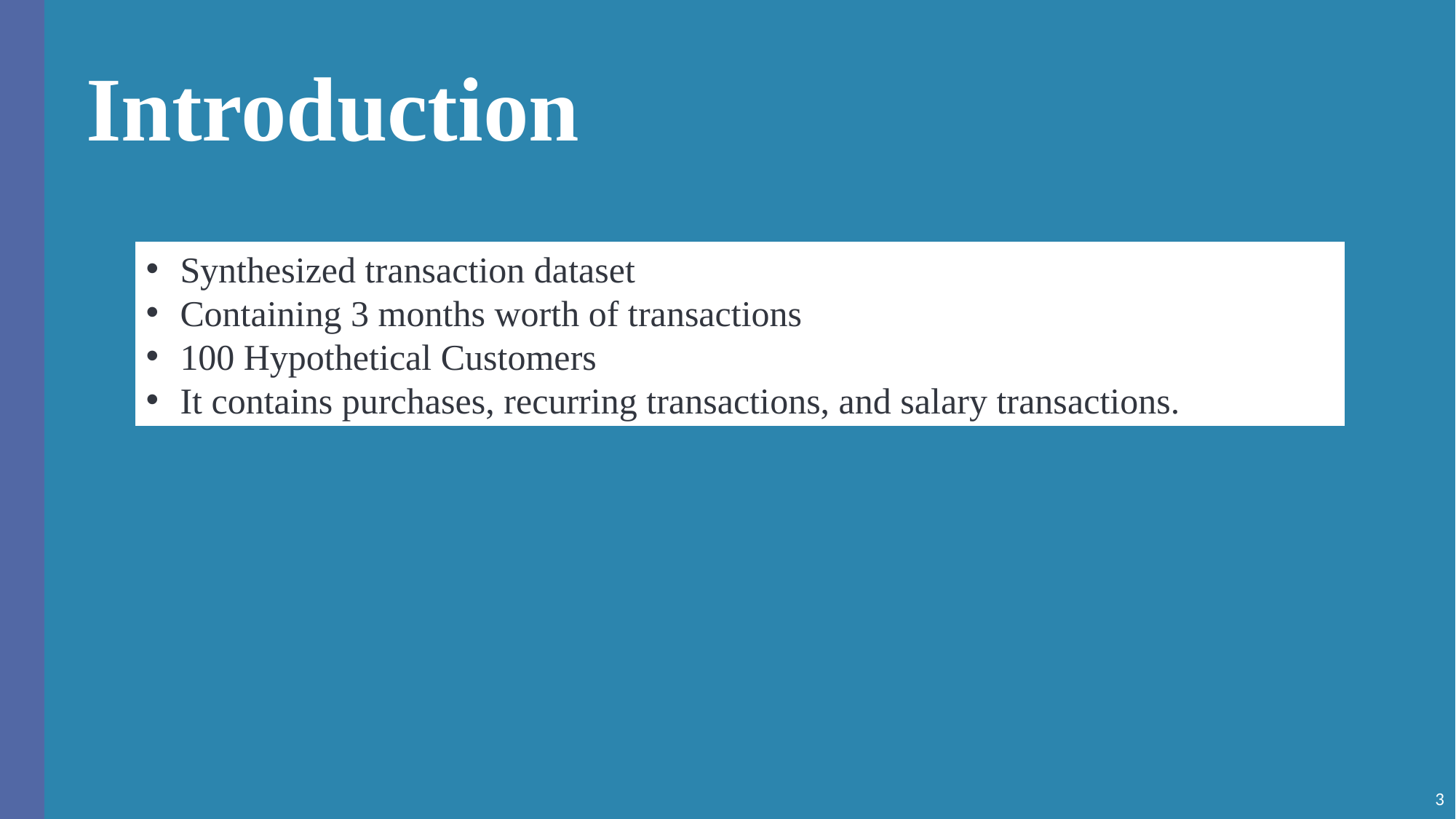

# Introduction
Synthesized transaction dataset
Containing 3 months worth of transactions
100 Hypothetical Customers
It contains purchases, recurring transactions, and salary transactions.
3